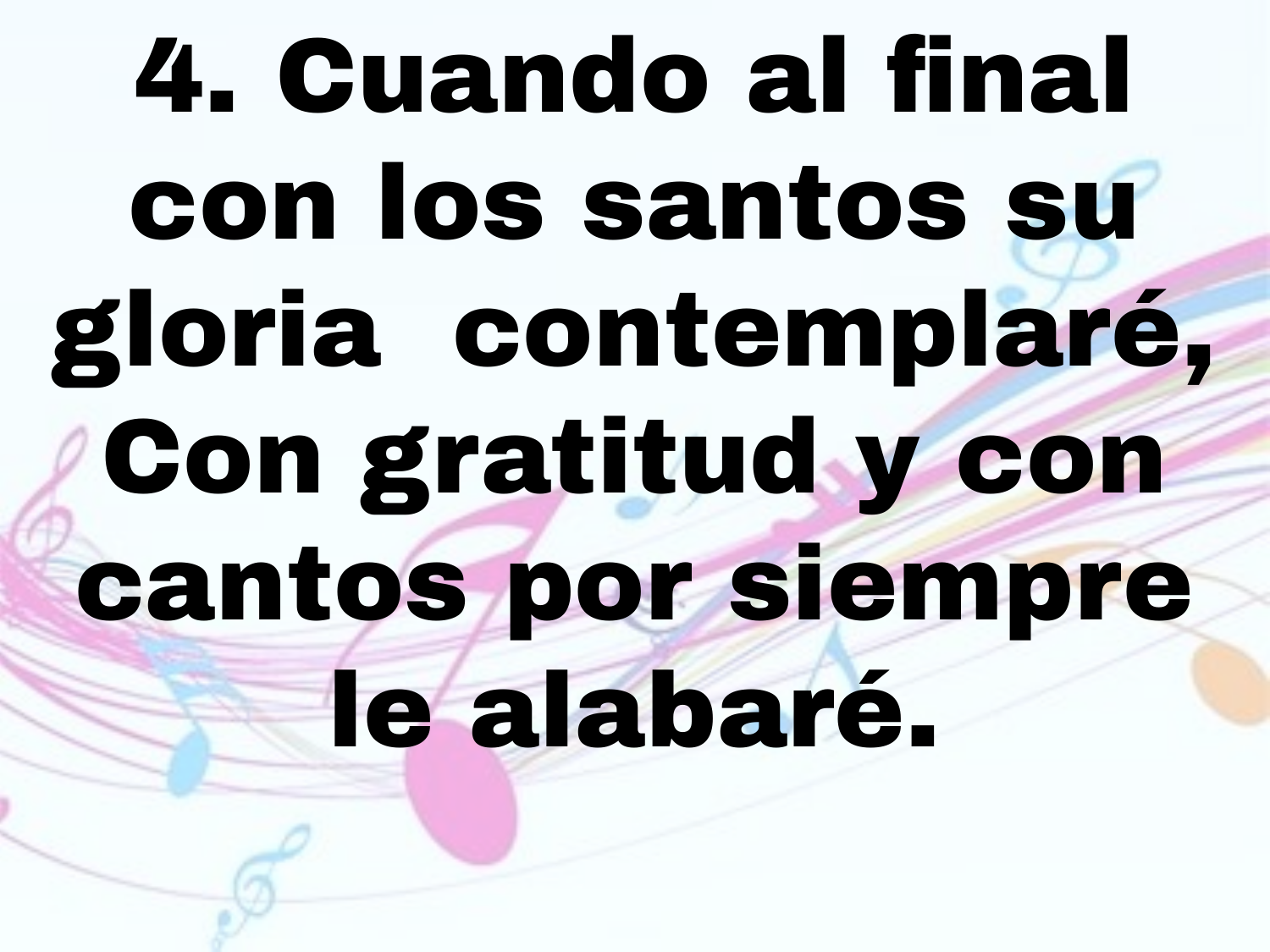

4. Cuando al final con los santos su gloria  contemplaré, Con gratitud y con cantos por siempre le alabaré.